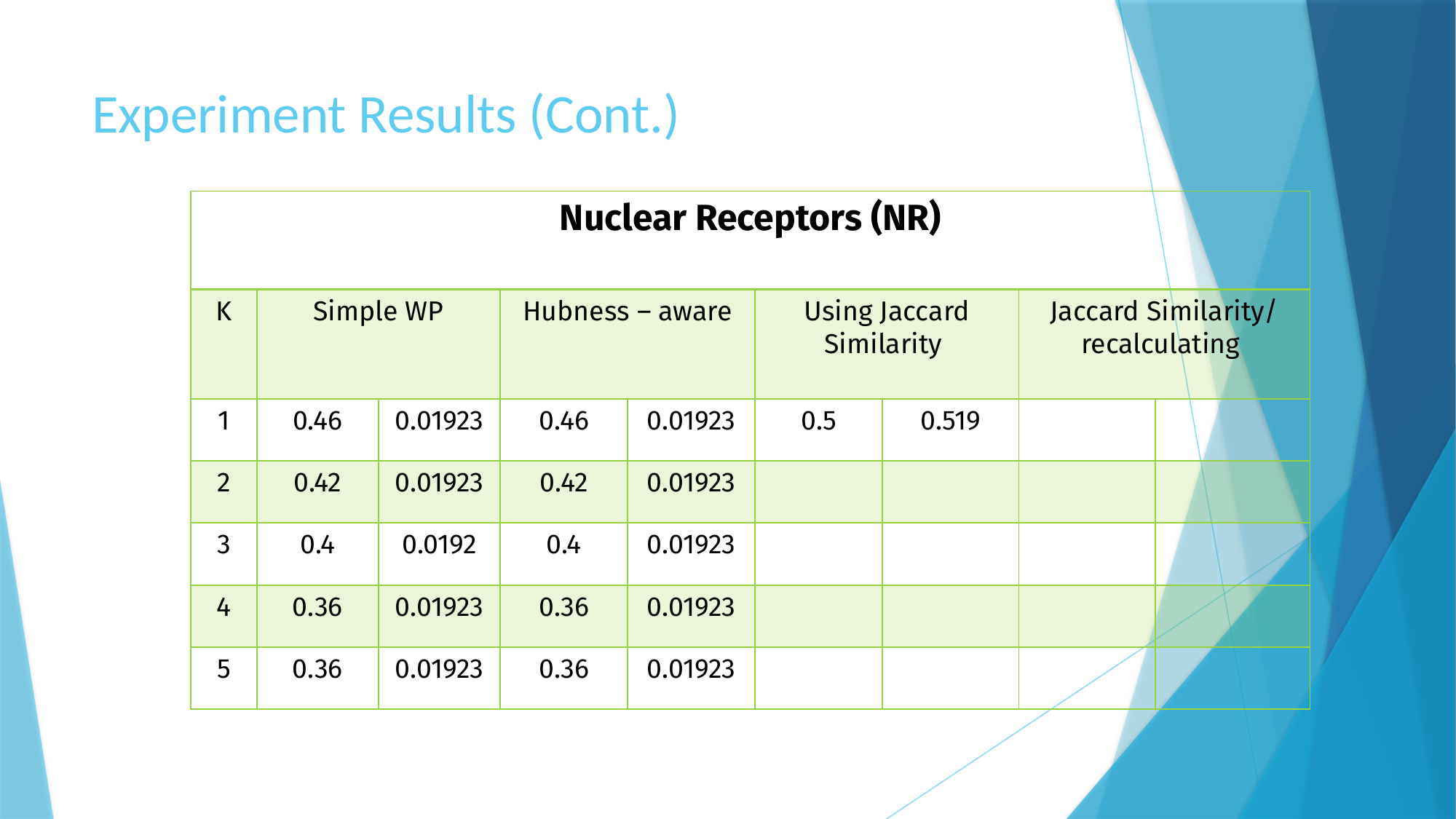

# Experiment Results (Cont.)

| Nuclear Receptors (NR) |  |  |  |  |  |  |  |  |
| --- | --- | --- | --- | --- | --- | --- | --- | --- |
| K | Simple WP |  | Hubness – aware |  | Using Jaccard Similarity |  | Jaccard Similarity/ recalculating |  |
| 1 | 0.46 | 0.01923 | 0.46 | 0.01923 | 0.5 | 0.519 |  |  |
| 2 | 0.42 | 0.01923 | 0.42 | 0.01923 |  |  |  |  |
| 3 | 0.4 | 0.0192 | 0.4 | 0.01923 |  |  |  |  |
| 4 | 0.36 | 0.01923 | 0.36 | 0.01923 |  |  |  |  |
| 5 | 0.36 | 0.01923 | 0.36 | 0.01923 |  |  |  |  |